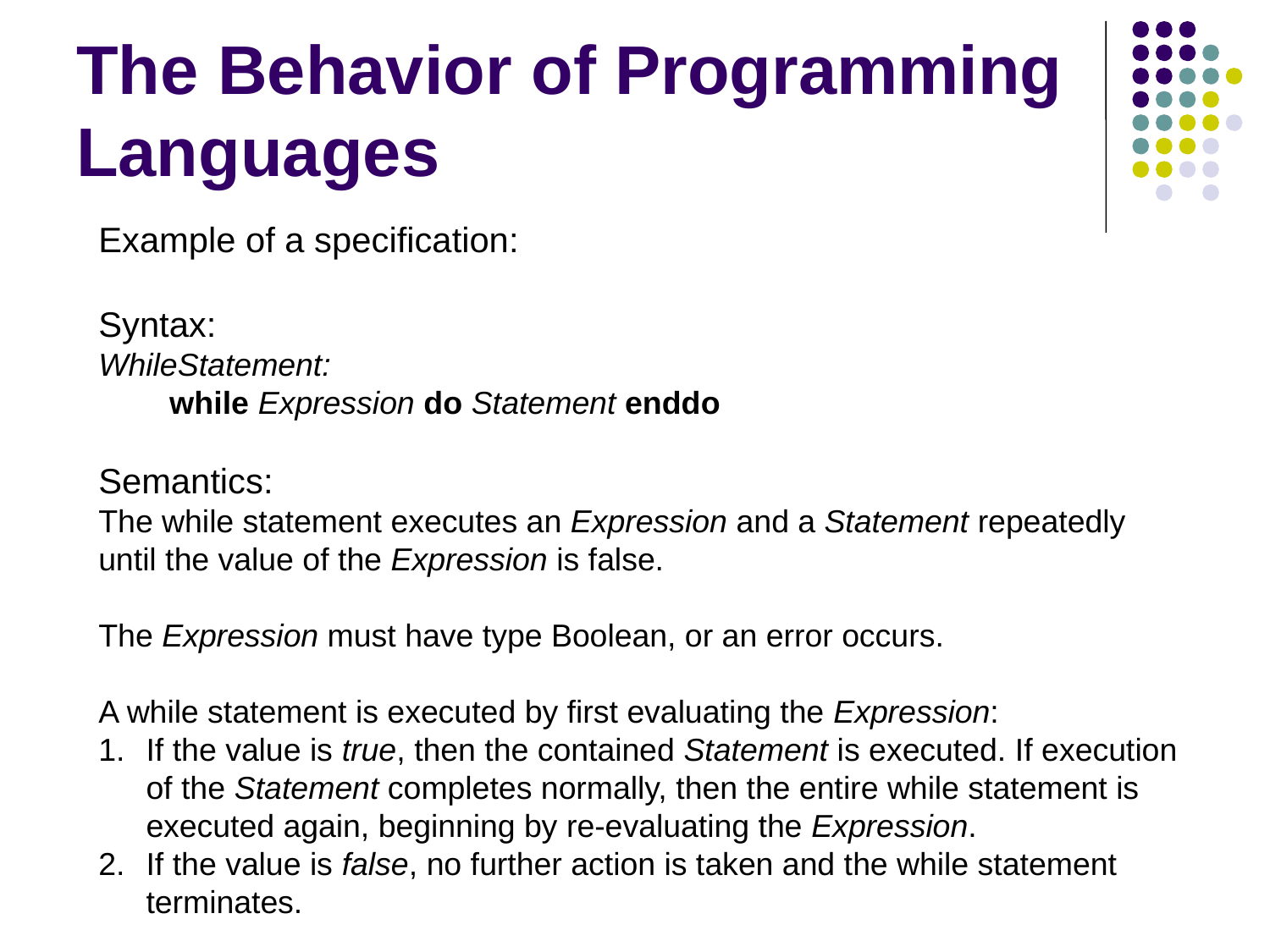

# The Behavior of Programming Languages
Example of a specification:

Syntax:
WhileStatement:
        while Expression do Statement enddo

Semantics:
The while statement executes an Expression and a Statement repeatedly
until the value of the Expression is false.

The Expression must have type Boolean, or an error occurs.

A while statement is executed by first evaluating the Expression:
If the value is true, then the contained Statement is executed. If execution
of the Statement completes normally, then the entire while statement is
executed again, beginning by re-evaluating the Expression.
If the value is false, no further action is taken and the while statement
terminates.